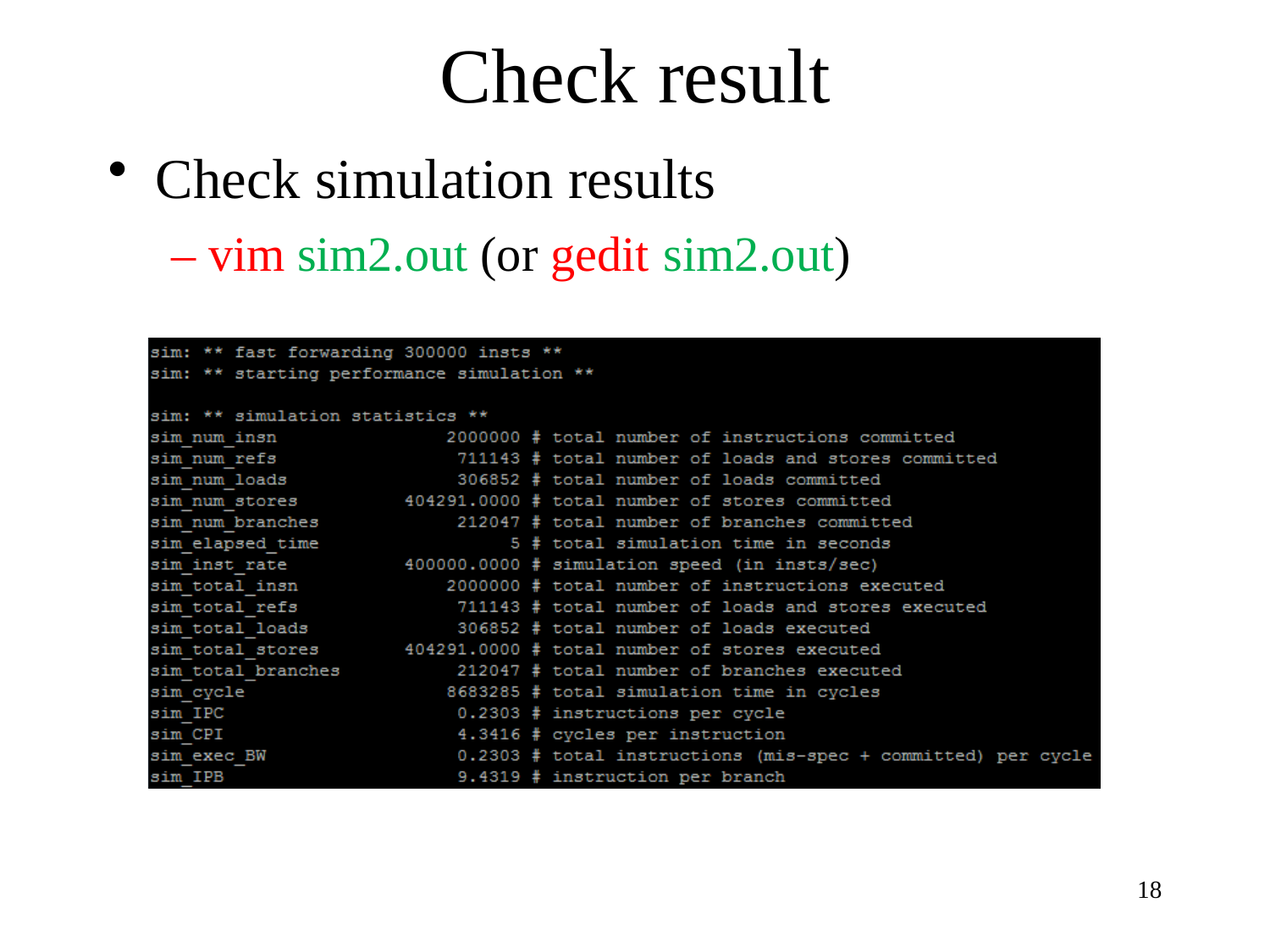

# Check result
Check simulation results
– vim sim2.out (or gedit sim2.out)

18